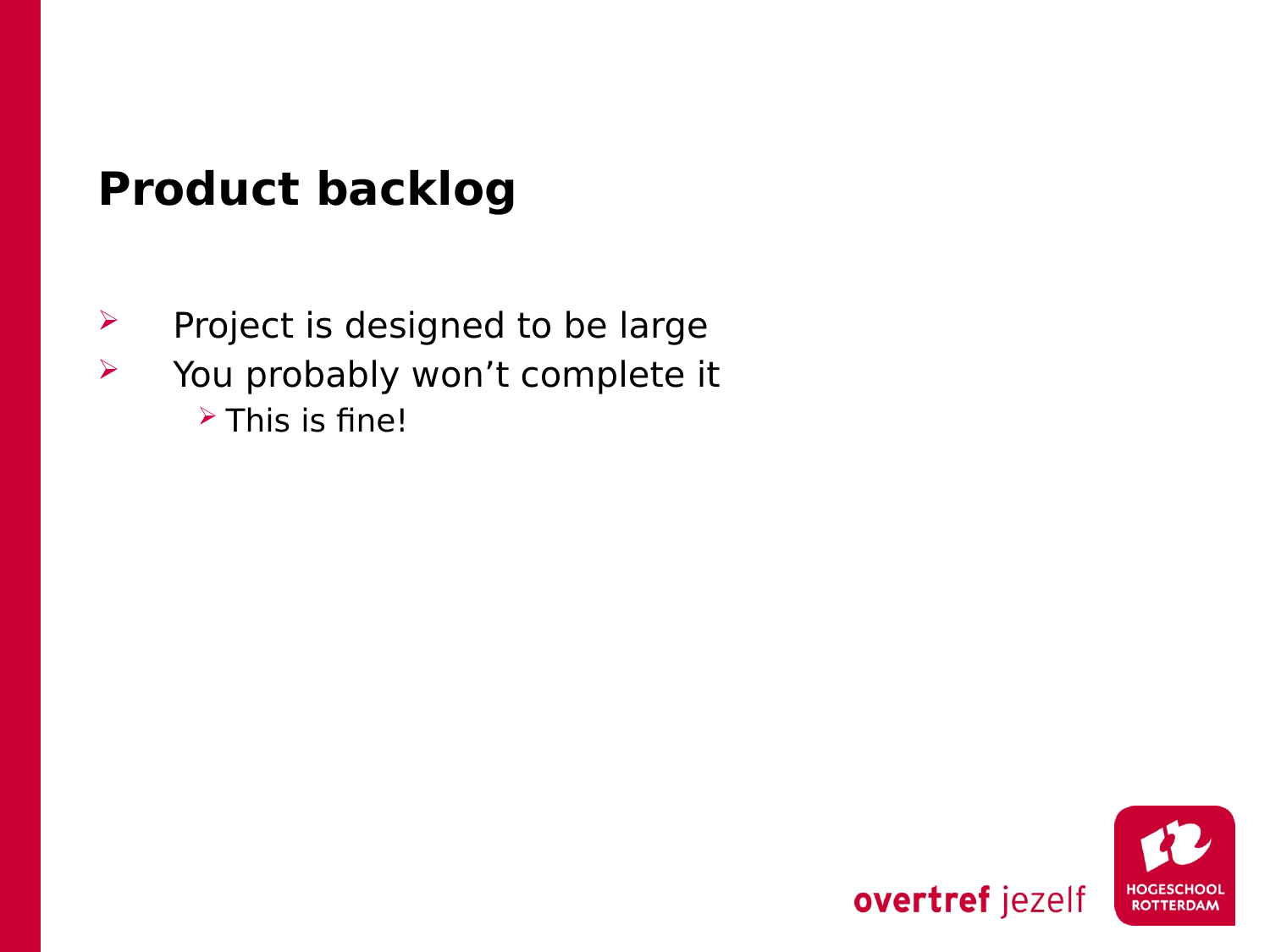

# Product backlog
Project is designed to be large
You probably won’t complete it
This is fine!